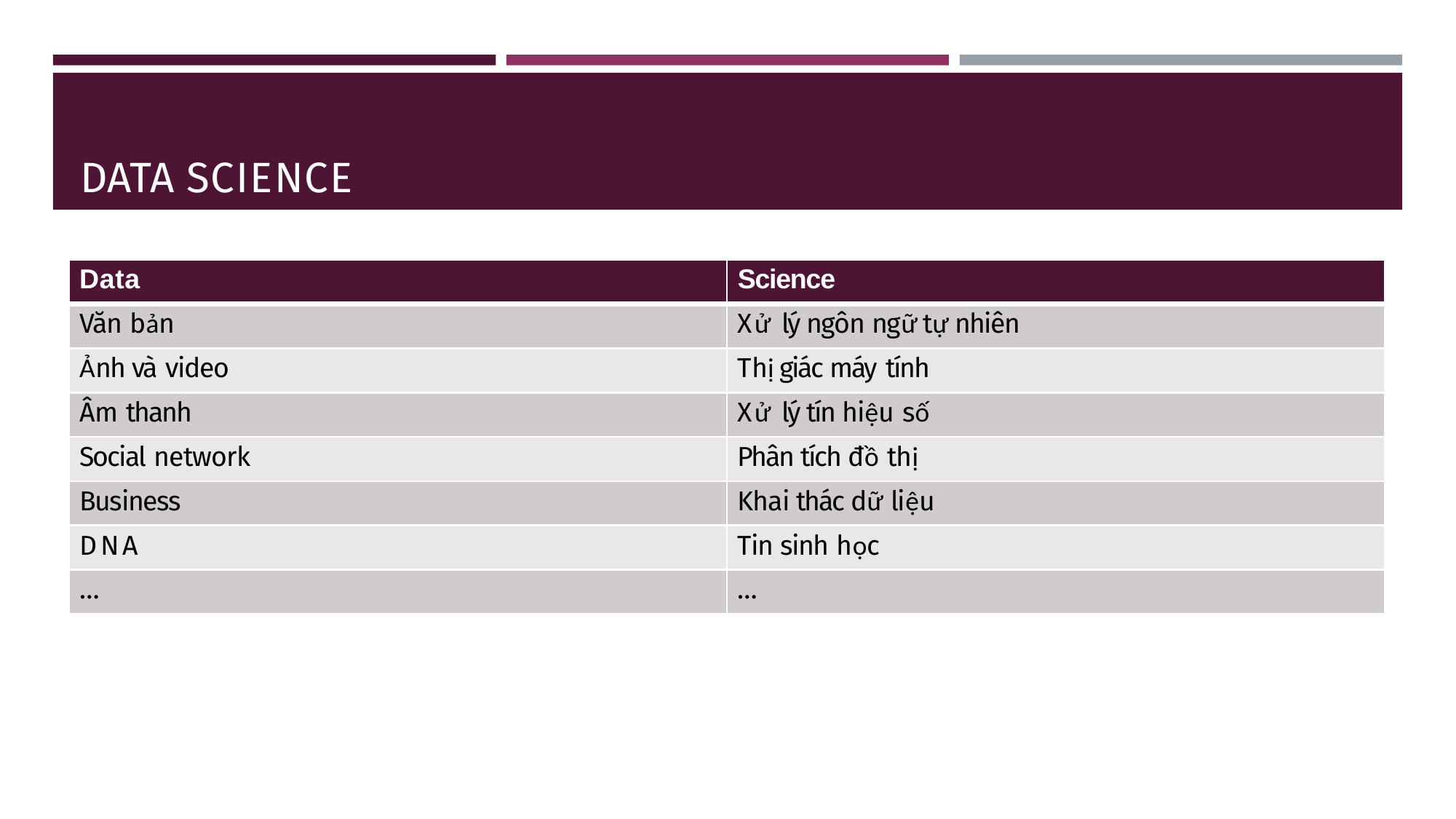

# DATA SCIENCE
| Data | Science |
| --- | --- |
| Văn bản | Xử lý ngôn ngữ tự nhiên |
| Ảnh và video | Thị giác máy tính |
| Âm thanh | Xử lý tín hiệu số |
| Social network | Phân tích đồ thị |
| Business | Khai thác dữ liệu |
| DNA | Tin sinh học |
| … | … |